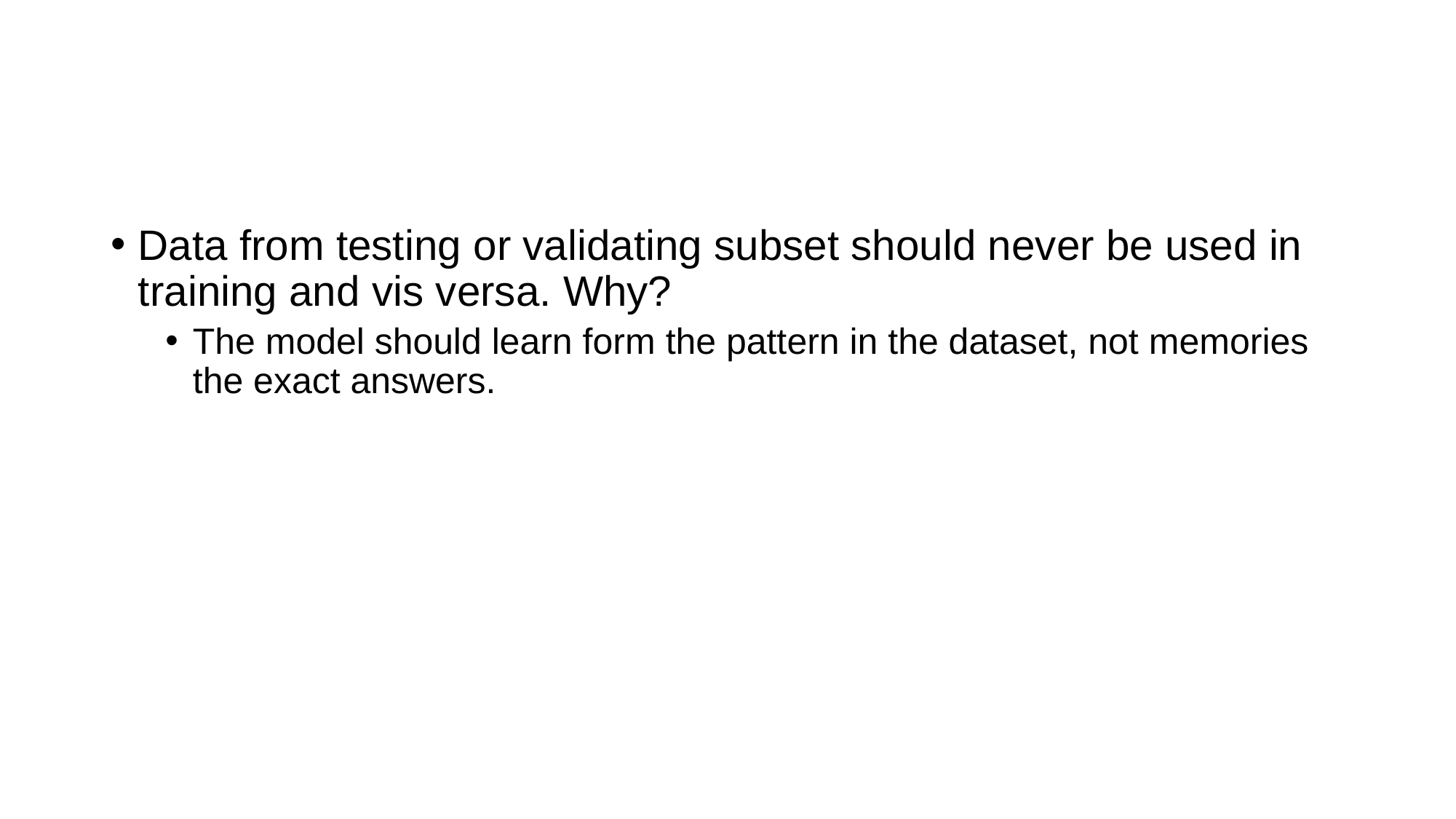

#
Data from testing or validating subset should never be used in training and vis versa. Why?
The model should learn form the pattern in the dataset, not memories the exact answers.